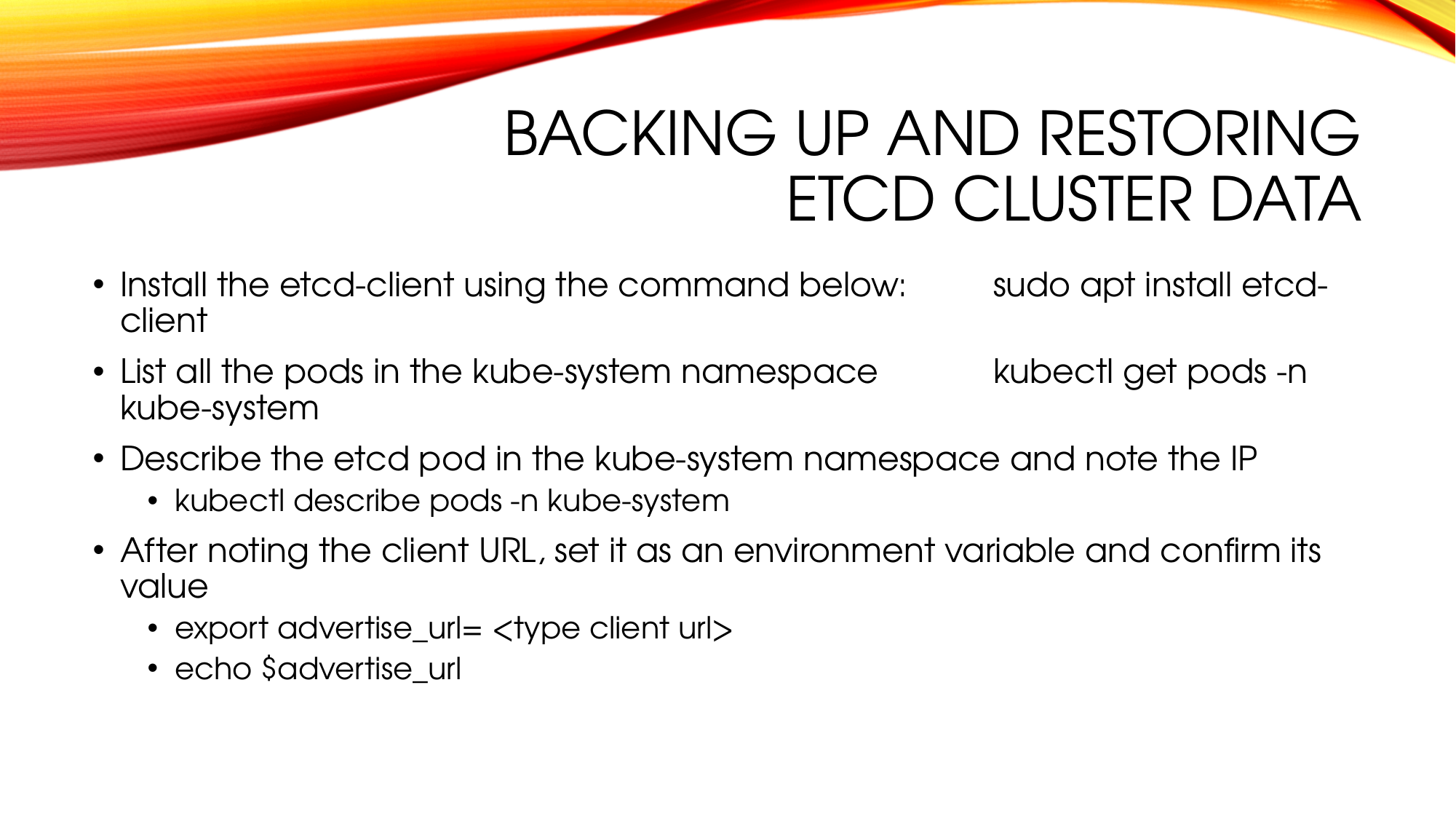

# Backing Up and Restoring Etcd Cluster Data
Install the etcd-client using the command below: 	sudo apt install etcd-client
List all the pods in the kube-system namespace 	kubectl get pods -n kube-system
Describe the etcd pod in the kube-system namespace and note the IP
kubectl describe pods -n kube-system
After noting the client URL, set it as an environment variable and confirm its value
export advertise_url= <type client url>
echo $advertise_url